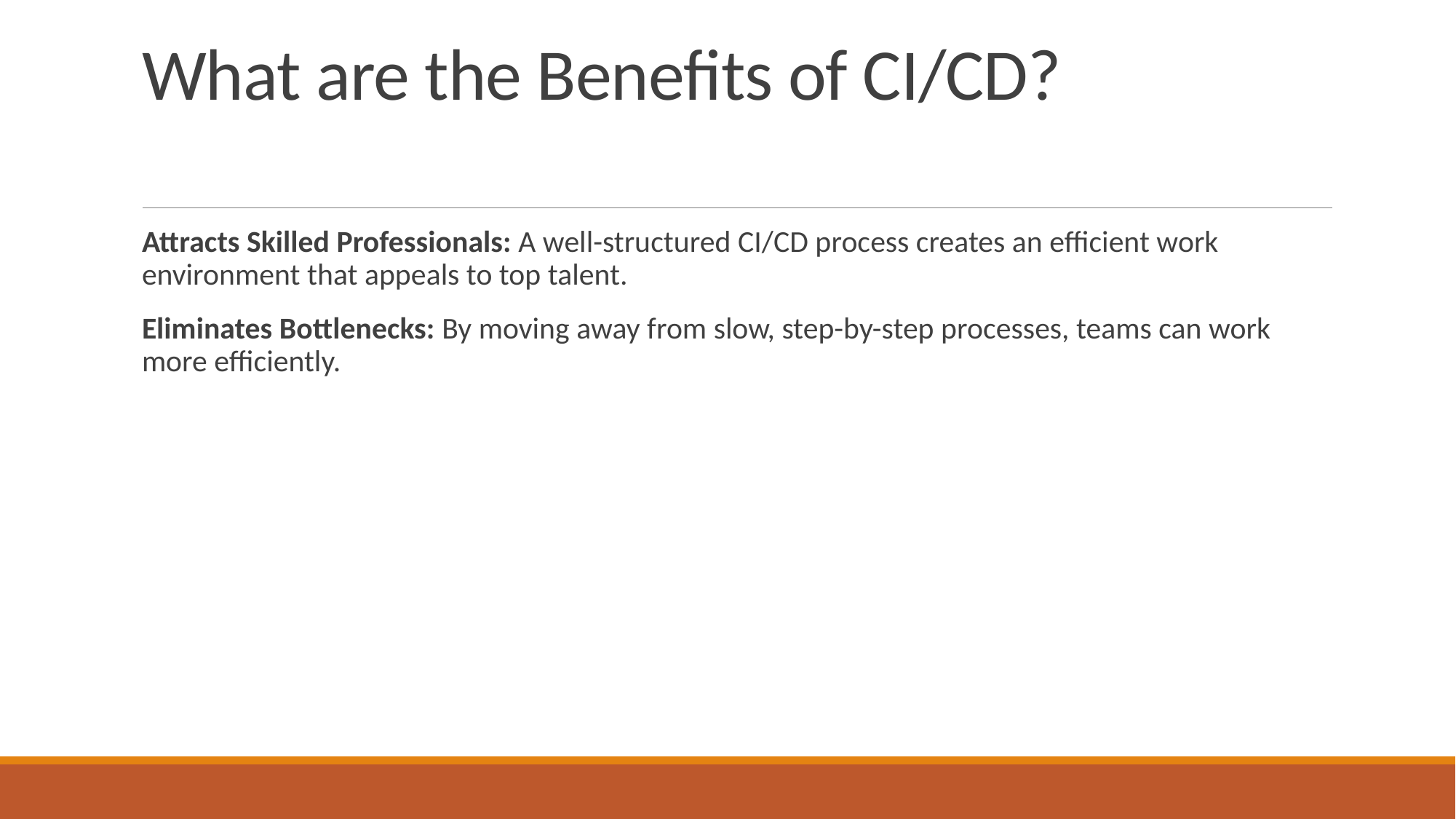

# What are the Benefits of CI/CD?
Attracts Skilled Professionals: A well-structured CI/CD process creates an efficient work environment that appeals to top talent.
Eliminates Bottlenecks: By moving away from slow, step-by-step processes, teams can work more efficiently.